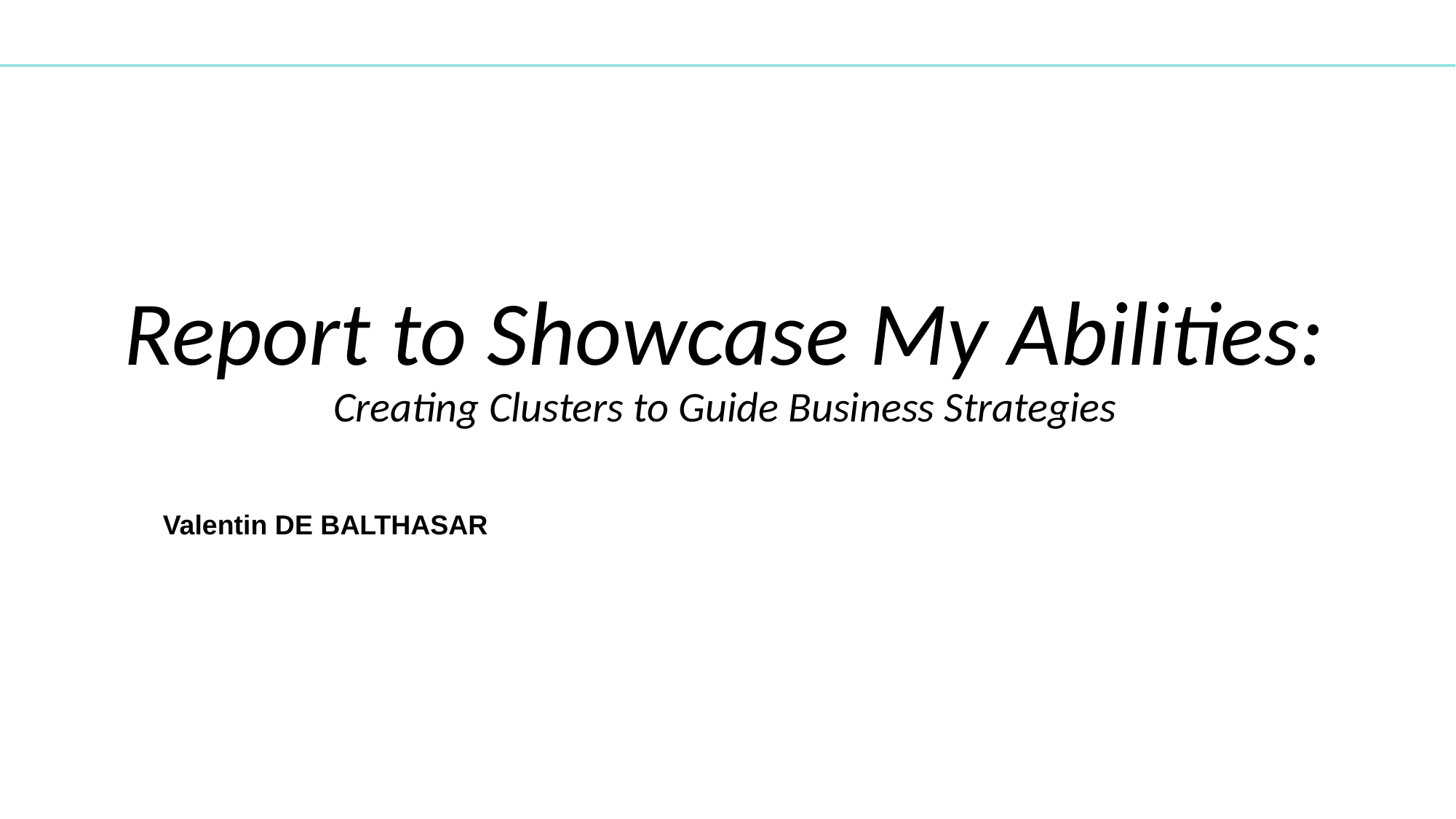

# Report to Showcase My Abilities: Creating Clusters to Guide Business Strategies
Valentin DE BALTHASAR